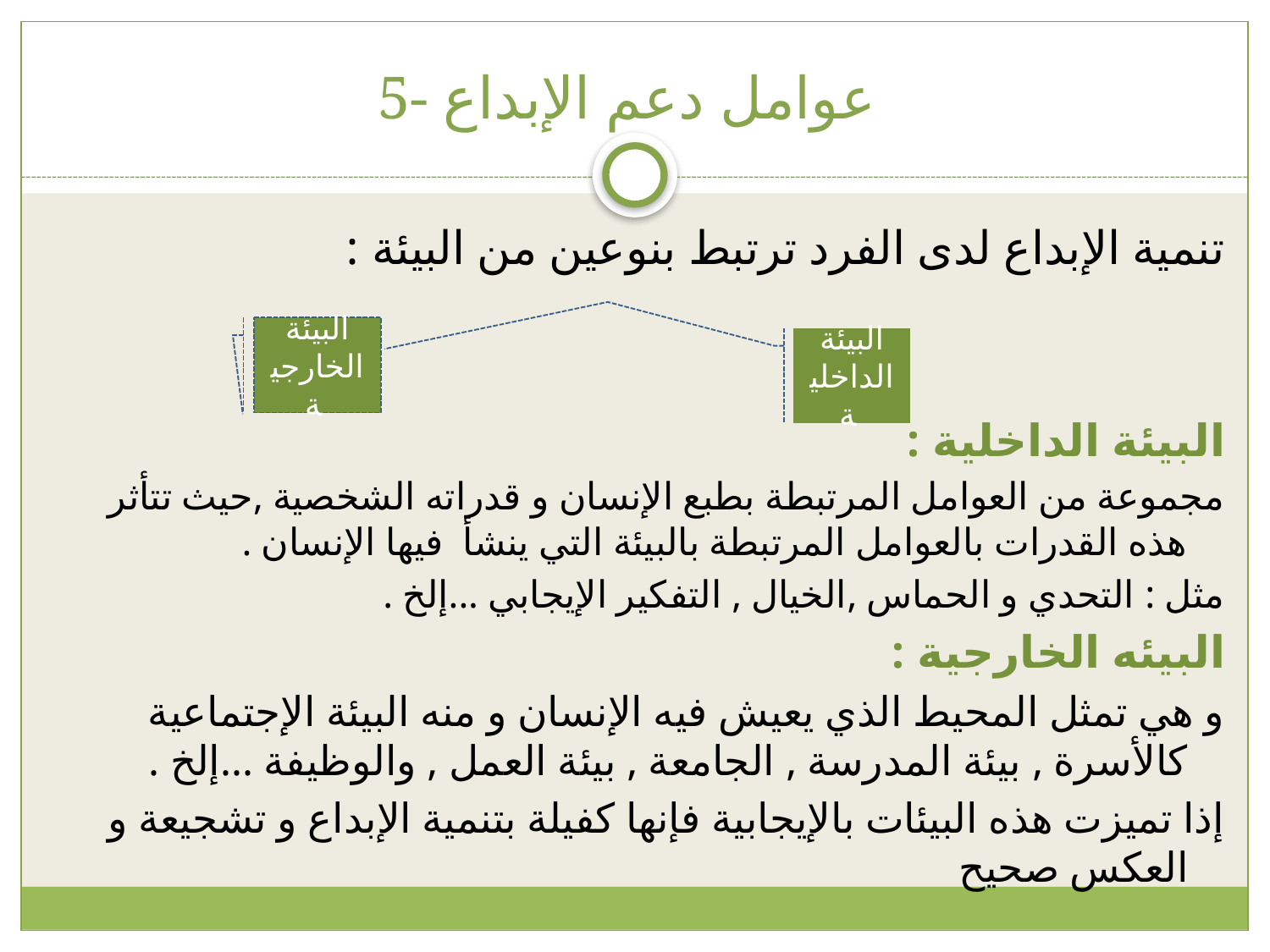

# 5- عوامل دعم الإبداع
تنمية الإبداع لدى الفرد ترتبط بنوعين من البيئة :

البيئة الداخلية :
مجموعة من العوامل المرتبطة بطبع الإنسان و قدراته الشخصية ,حيث تتأثر هذه القدرات بالعوامل المرتبطة بالبيئة التي ينشأ  فيها الإنسان .
مثل : التحدي و الحماس ,الخيال , التفكير الإيجابي ...إلخ .
البيئه الخارجية :
و هي تمثل المحيط الذي يعيش فيه الإنسان و منه البيئة الإجتماعية كالأسرة , بيئة المدرسة , الجامعة , بيئة العمل , والوظيفة ...إلخ .
إذا تميزت هذه البيئات بالإيجابية فإنها كفيلة بتنمية الإبداع و تشجيعة و العكس صحيح

البيئة الخارجية
البيئة الداخلية